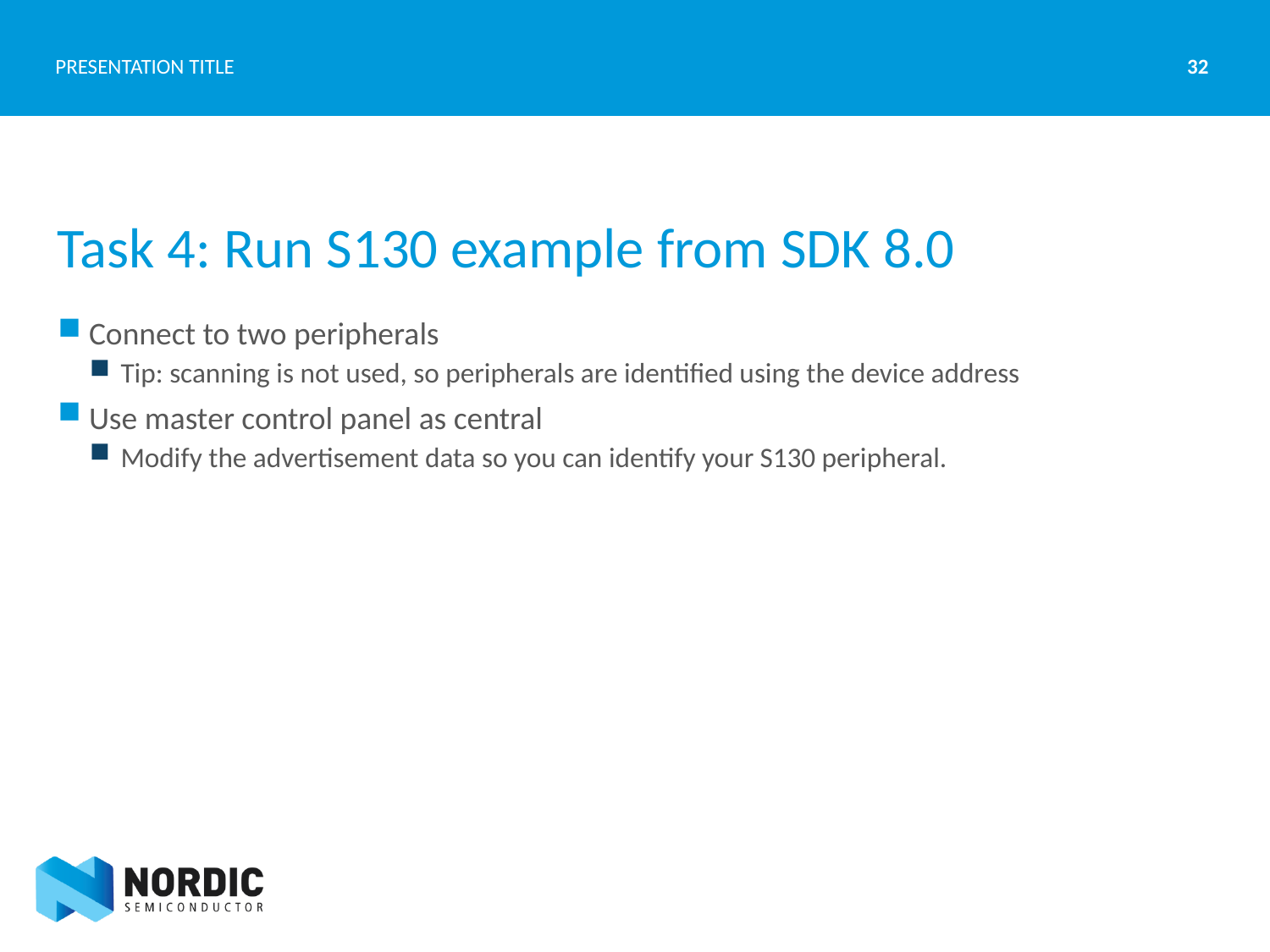

32
PRESENTATION TITLE
# Task 4: Run S130 example from SDK 8.0
Connect to two peripherals
Tip: scanning is not used, so peripherals are identified using the device address
Use master control panel as central
Modify the advertisement data so you can identify your S130 peripheral.